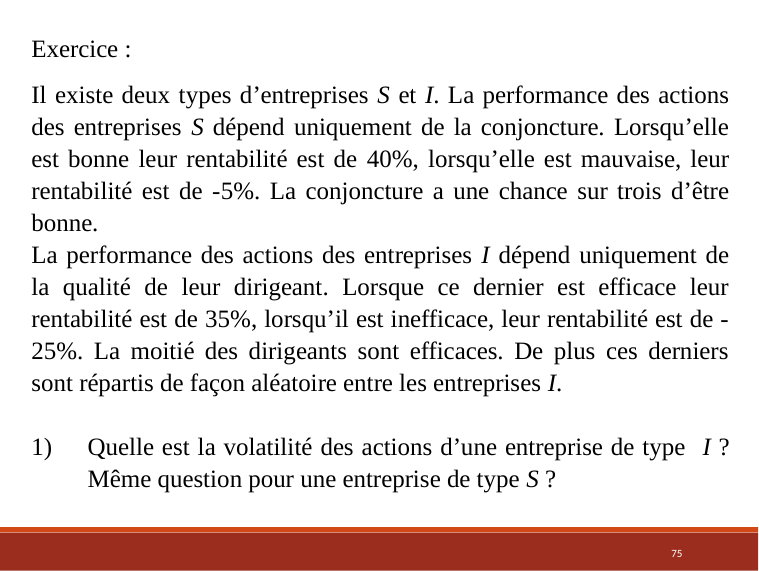

Exercice :
Il existe deux types d’entreprises S et I. La performance des actions des entreprises S dépend uniquement de la conjoncture. Lorsqu’elle est bonne leur rentabilité est de 40%, lorsqu’elle est mauvaise, leur rentabilité est de -5%. La conjoncture a une chance sur trois d’être bonne.
La performance des actions des entreprises I dépend uniquement de la qualité de leur dirigeant. Lorsque ce dernier est efficace leur rentabilité est de 35%, lorsqu’il est inefficace, leur rentabilité est de -25%. La moitié des dirigeants sont efficaces. De plus ces derniers sont répartis de façon aléatoire entre les entreprises I.

Quelle est la volatilité des actions d’une entreprise de type  I ? Même question pour une entreprise de type S ?
75